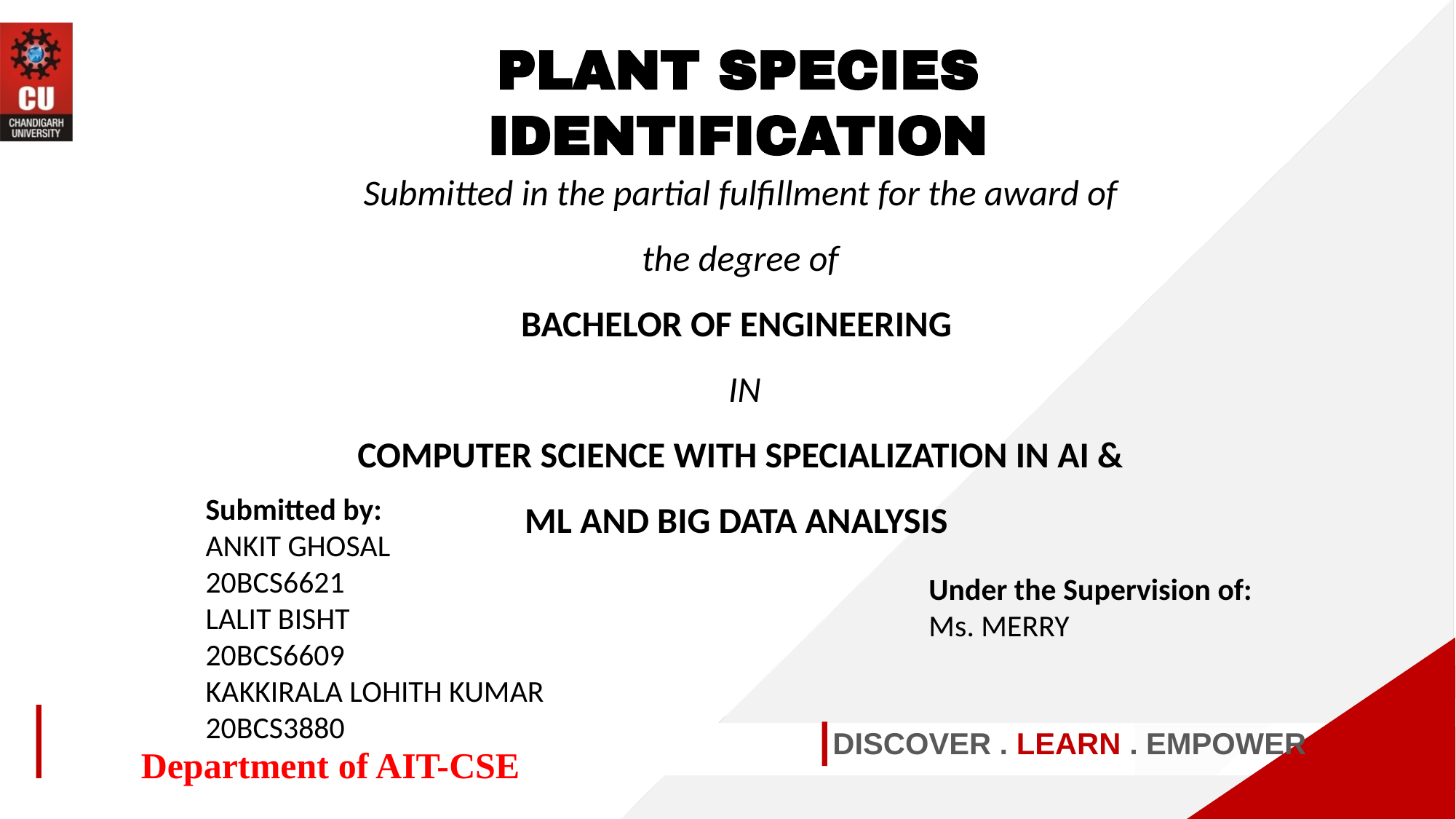

PLANT SPECIES IDENTIFICATION
Submitted in the partial fulfillment for the award of the degree of
BACHELOR OF ENGINEERING
 IN
COMPUTER SCIENCE WITH SPECIALIZATION IN AI & ML AND BIG DATA ANALYSIS
Submitted by:
ANKIT GHOSAL
20BCS6621
LALIT BISHT
20BCS6609
KAKKIRALA LOHITH KUMAR
20BCS3880

Under the Supervision of:
Ms. MERRY

DISCOVER . LEARN . EMPOWER

Department of AIT-CSE
1